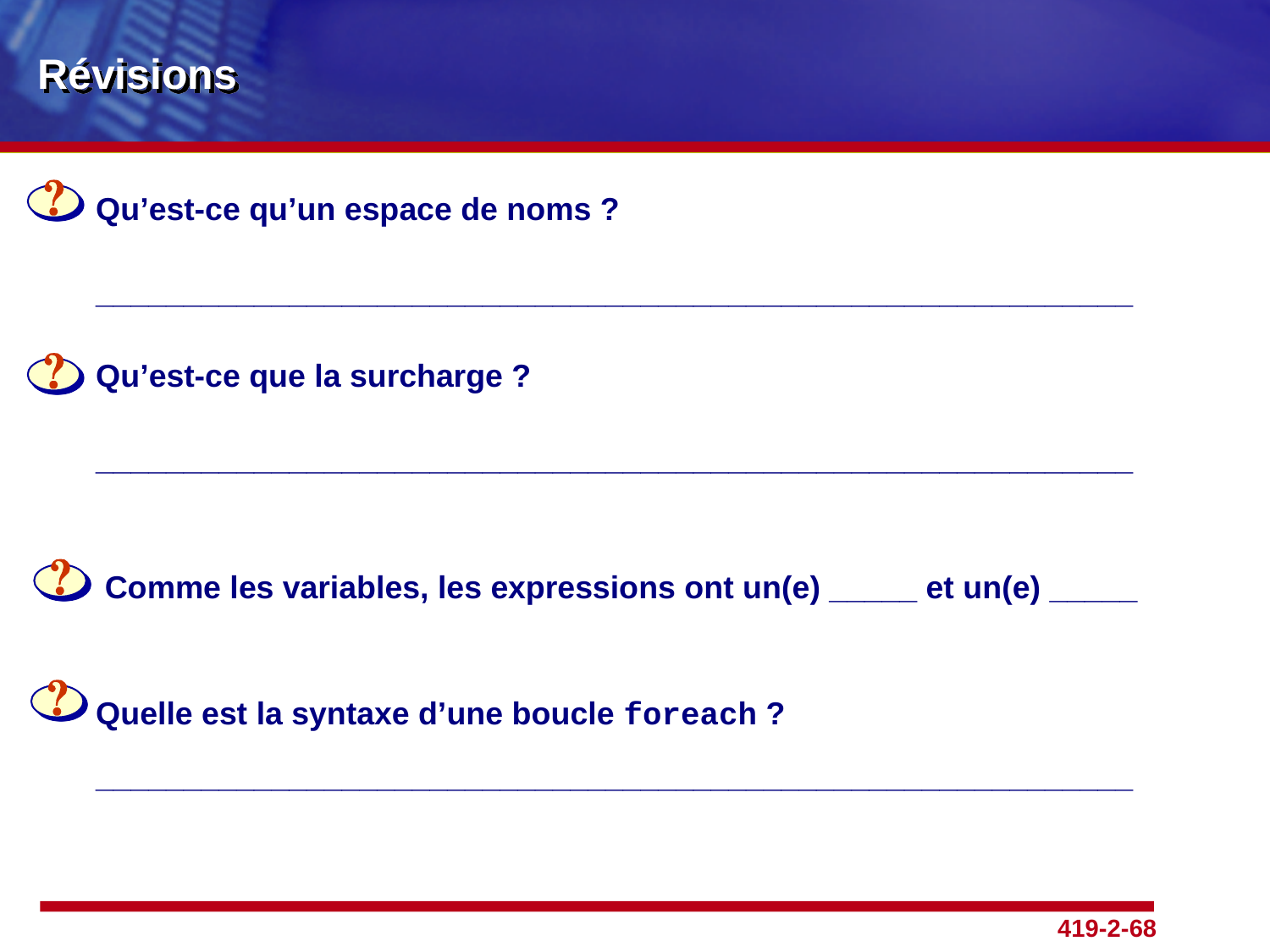

# Révisions

	Qu’est-ce qu’un espace de noms ?

	___________________________________________________________

	Qu’est-ce que la surcharge ?

	___________________________________________________________

	 Comme les variables, les expressions ont un(e) _____ et un(e) _____
	Quelle est la syntaxe d’une boucle foreach ?
	___________________________________________________________